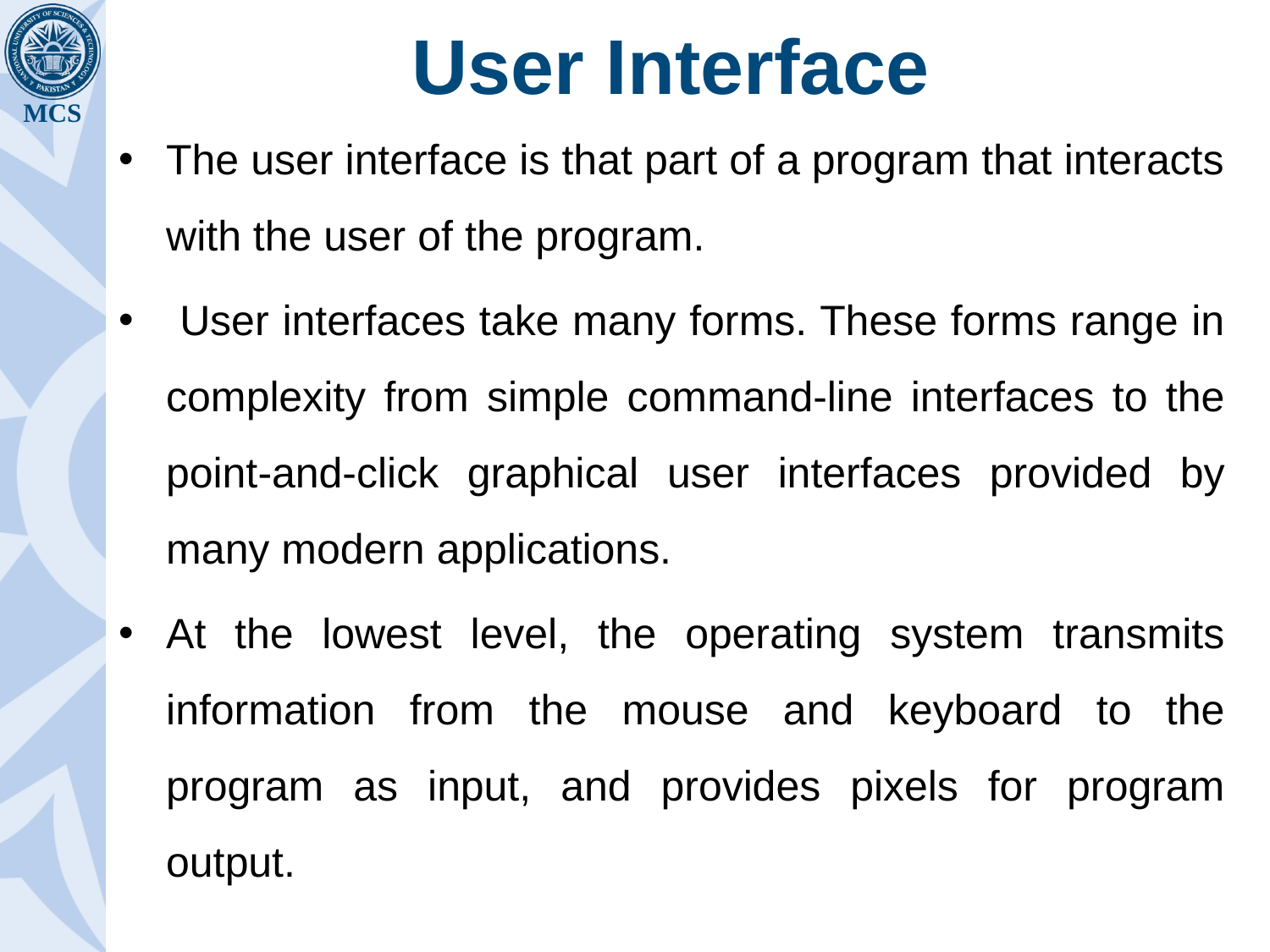

# User Interface
The user interface is that part of a program that interacts with the user of the program.
 User interfaces take many forms. These forms range in complexity from simple command-line interfaces to the point-and-click graphical user interfaces provided by many modern applications.
At the lowest level, the operating system transmits information from the mouse and keyboard to the program as input, and provides pixels for program output.